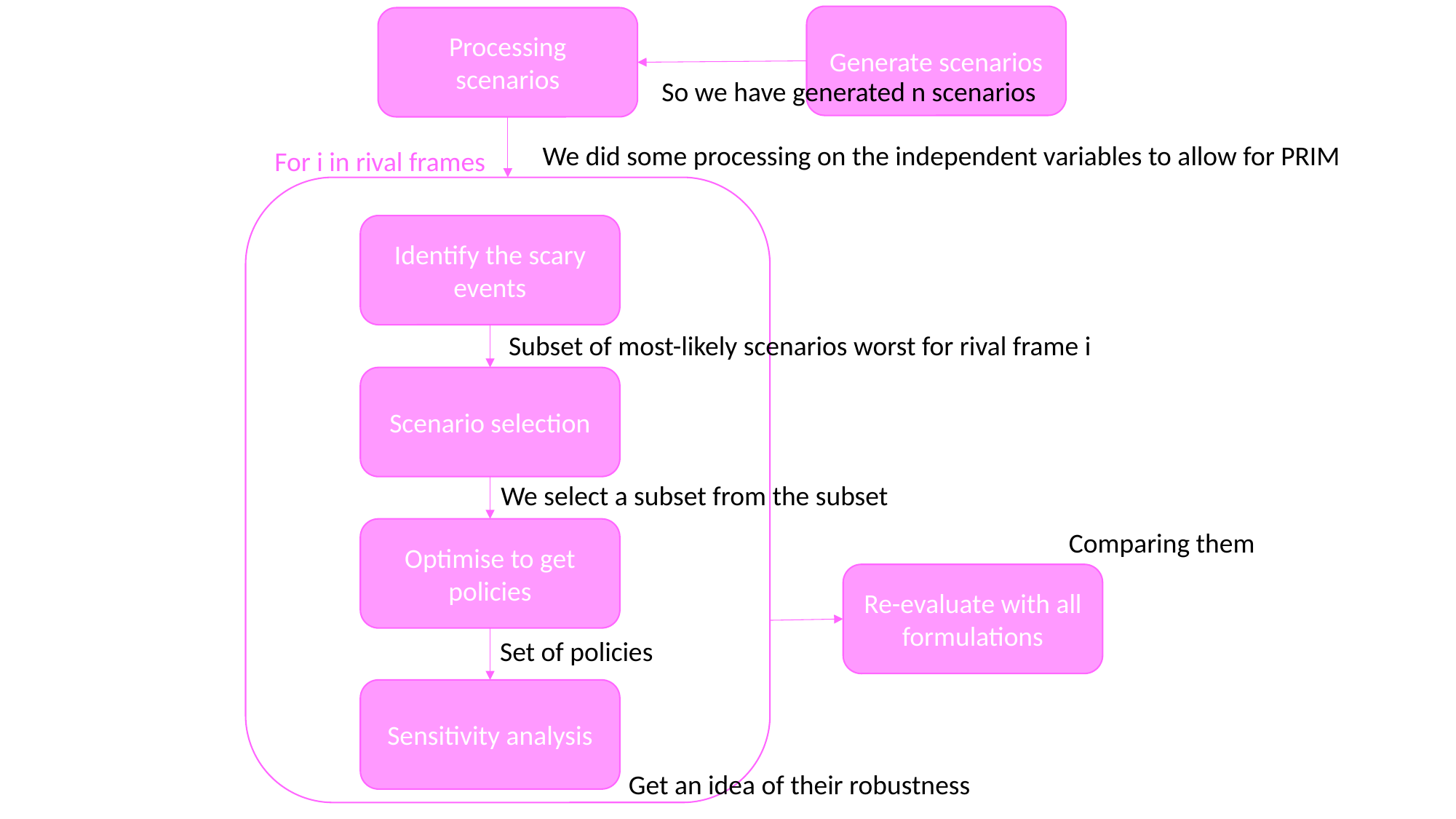

Generate scenarios
Processing scenarios
So we have generated n scenarios
We did some processing on the independent variables to allow for PRIM
For i in rival frames

Identify the scary events
Subset of most-likely scenarios worst for rival frame i
Scenario selection
We select a subset from the subset
Optimise to get policies
Comparing them
Re-evaluate with all formulations
Set of policies
Sensitivity analysis
Get an idea of their robustness